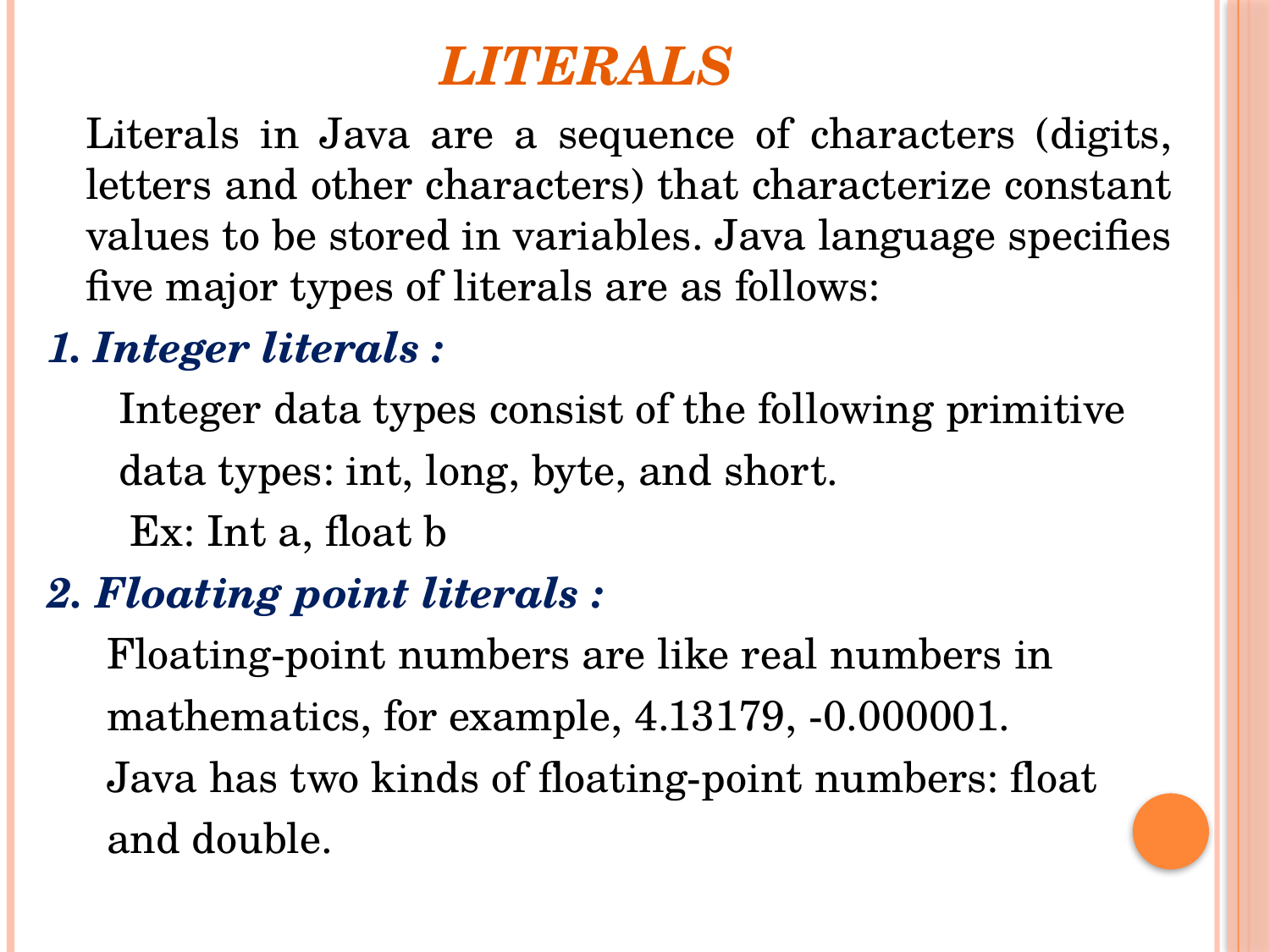

Literals
	Literals in Java are a sequence of characters (digits, letters and other characters) that characterize constant values to be stored in variables. Java language specifies five major types of literals are as follows:
1. Integer literals :
      Integer data types consist of the following primitive
      data types: int, long, byte, and short.
       Ex: Int a, float b
2. Floating point literals :
     Floating-point numbers are like real numbers in
     mathematics, for example, 4.13179, -0.000001.
     Java has two kinds of floating-point numbers: float
     and double.